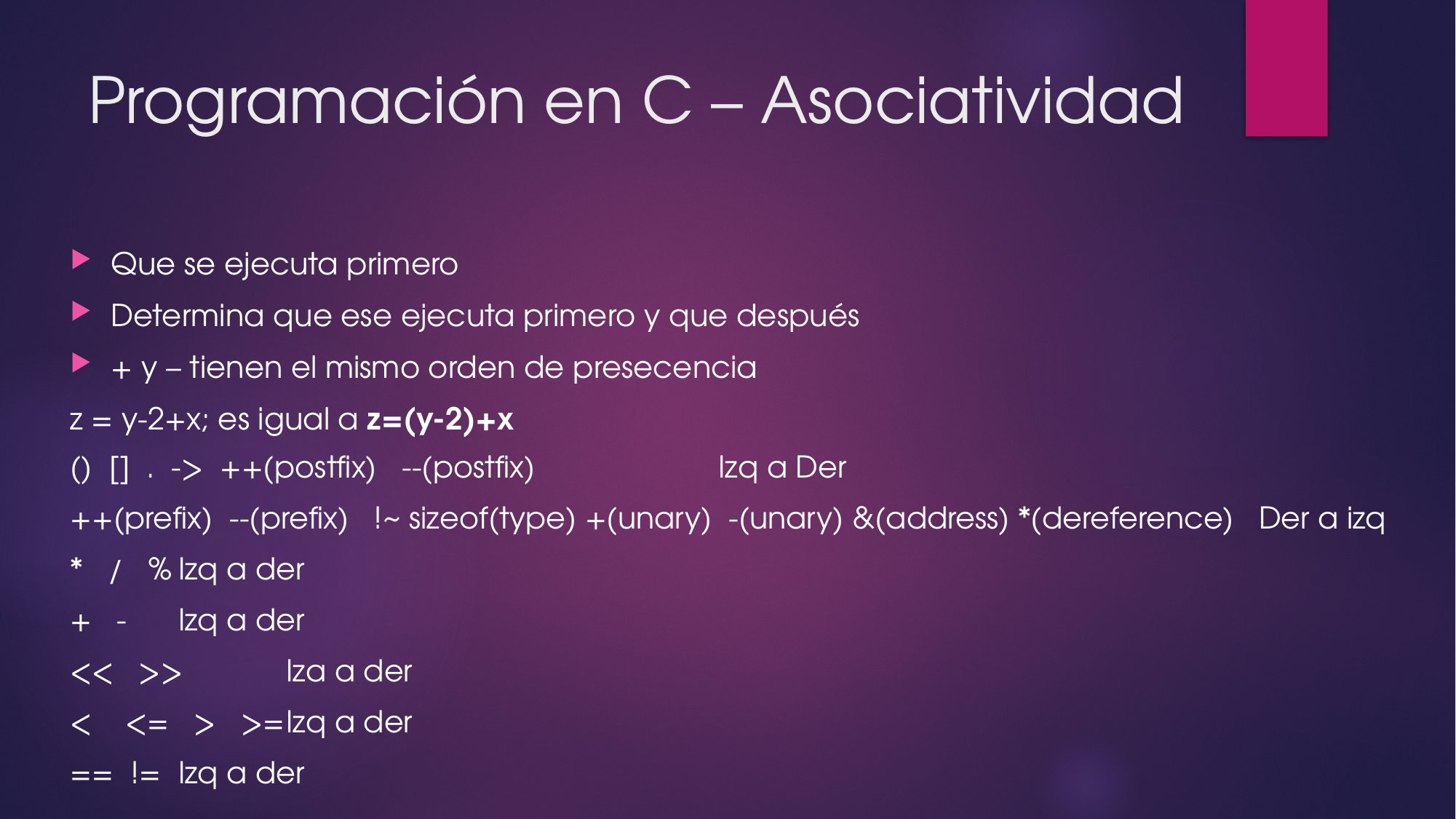

# Programación en C – Asociatividad
Que se ejecuta primero
Determina que ese ejecuta primero y que después
+ y – tienen el mismo orden de presecencia
z = y-2+x; es igual a z=(y-2)+x
()  []  .  ->  ++(postfix)   --(postfix)														Izq a Der
++(prefix)  --(prefix)   !~ sizeof(type) +(unary)  -(unary) &(address) *(dereference)	Der a izq
*   /   %																					Izq a der
+   -																						Izq a der
<<   >>																					Iza a der
<    <=   >   >=																			Izq a der
==  !=																					Izq a der